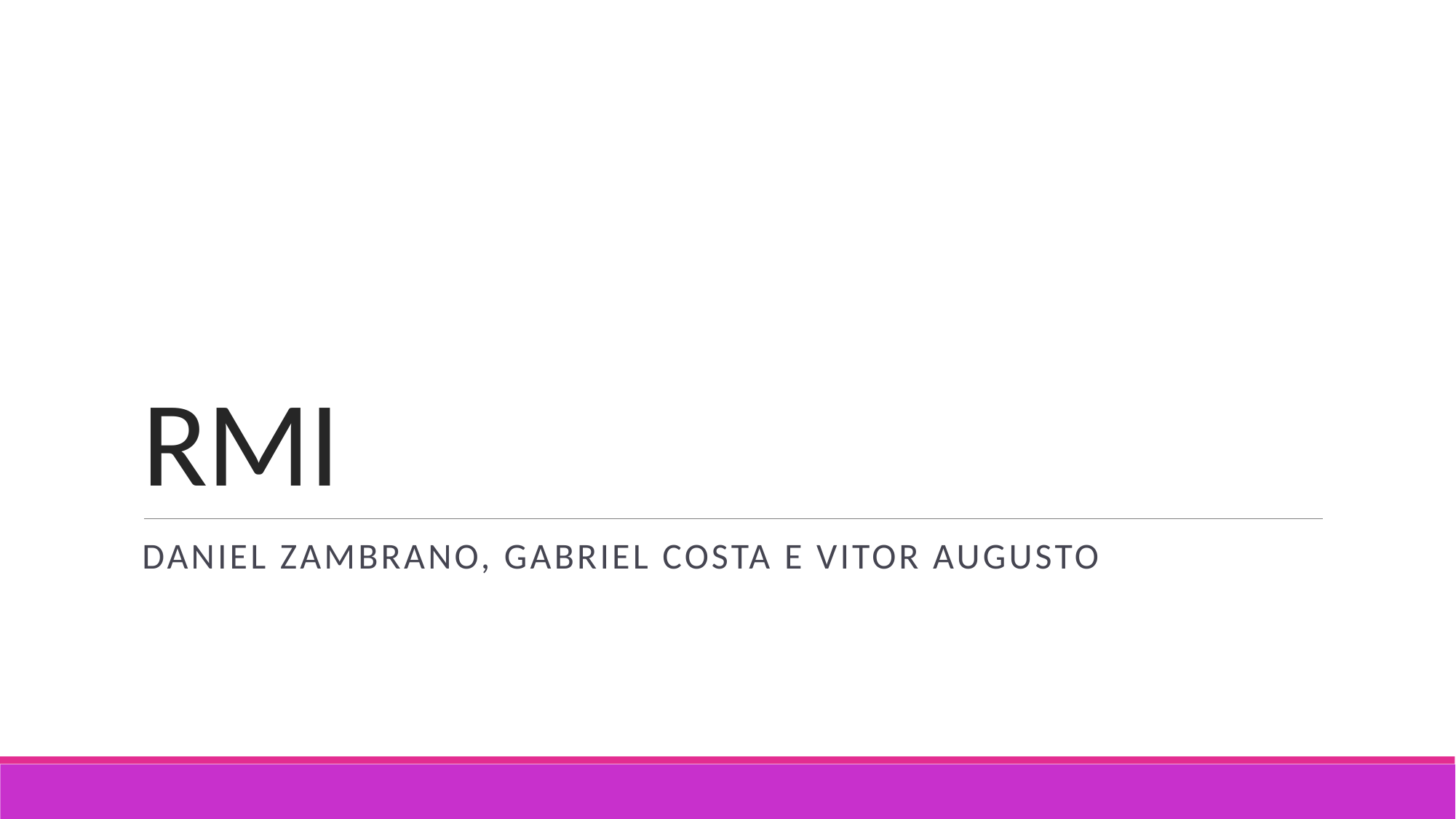

# RMI
Daniel Zambrano, Gabriel Costa e Vitor Augusto